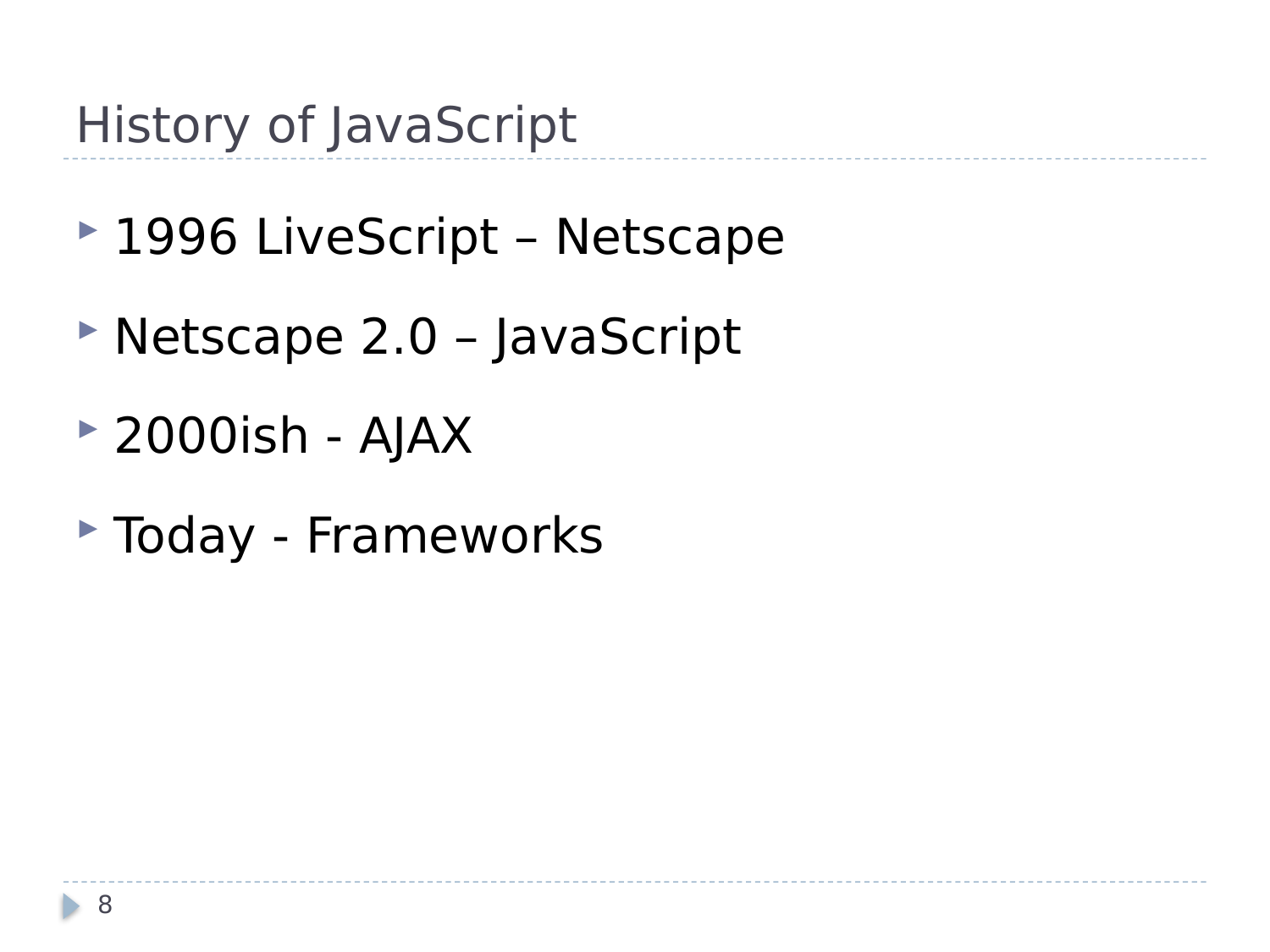

# History of JavaScript
1996 LiveScript – Netscape
Netscape 2.0 – JavaScript
2000ish - AJAX
Today - Frameworks

8